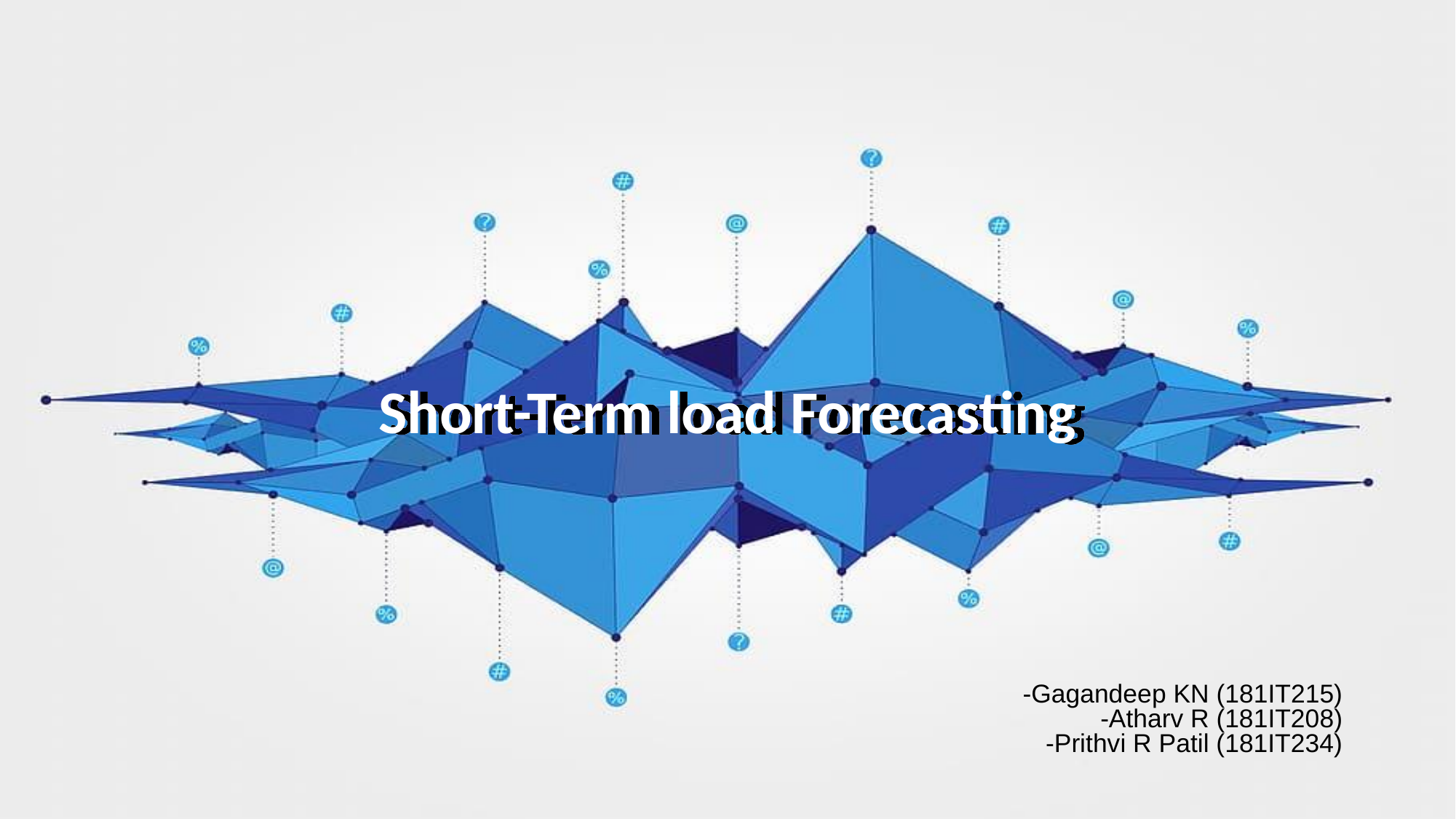

Short-Term load Forecasting
-Gagandeep KN (181IT215)
-Atharv R (181IT208)
-Prithvi R Patil (181IT234)